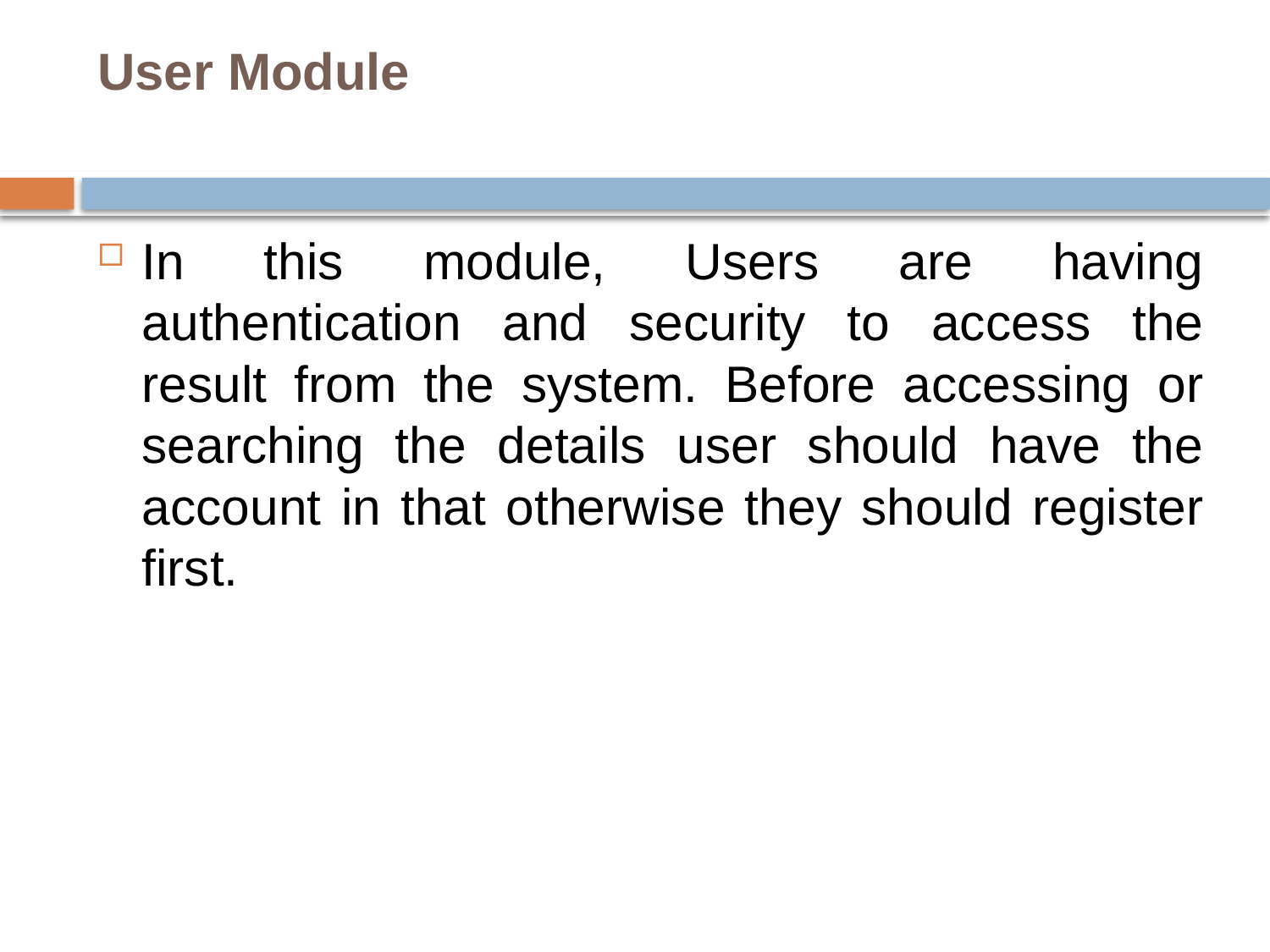

# User Module
In this module, Users are having authentication and security to access the result from the system. Before accessing or searching the details user should have the account in that otherwise they should register first.